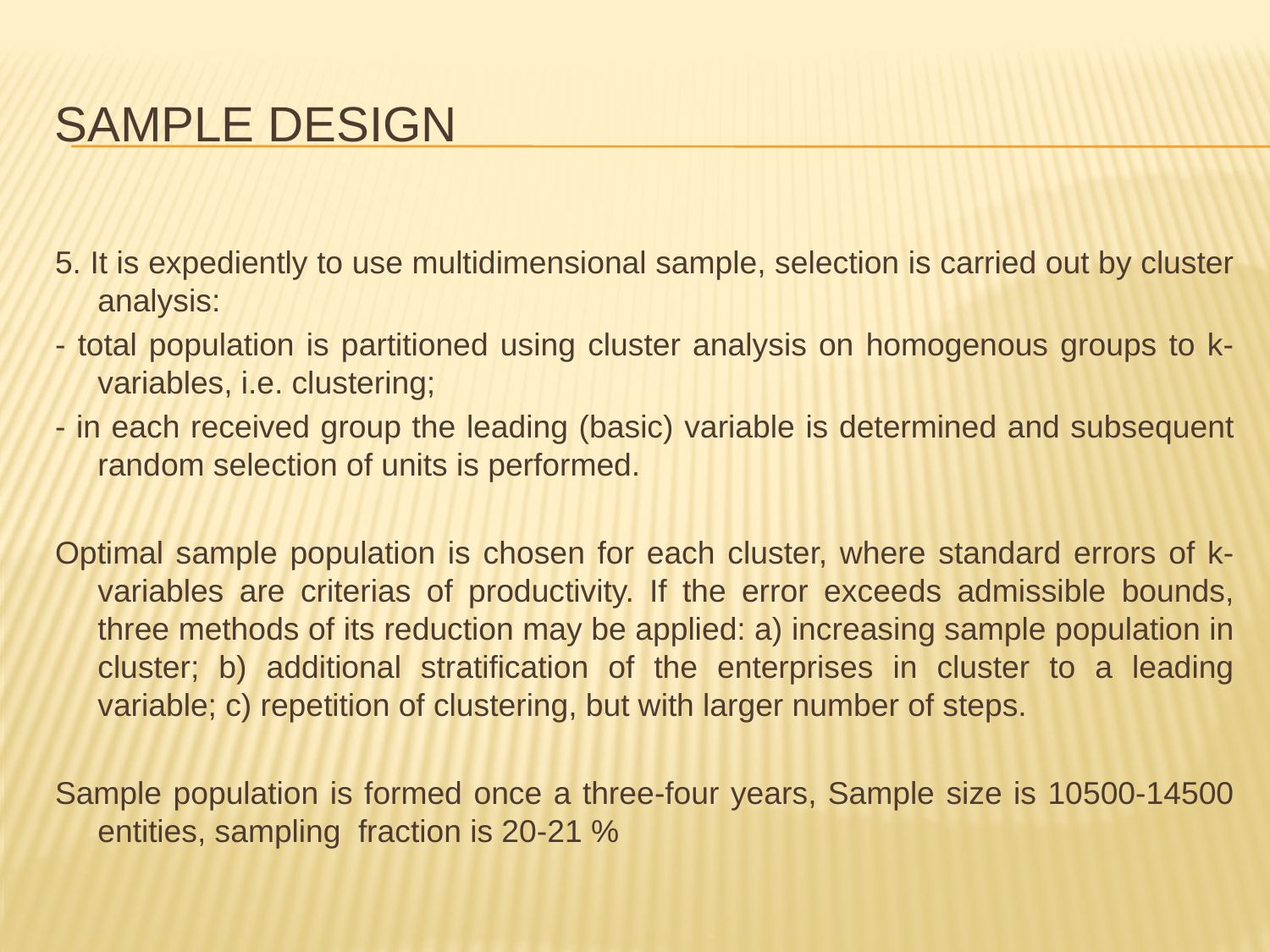

# Sample design
5. It is expediently to use multidimensional sample, selection is carried out by cluster analysis:
- total population is partitioned using cluster analysis on homogenous groups to k-variables, i.e. clustering;
- in each received group the leading (basic) variable is determined and subsequent random selection of units is performed.

Optimal sample population is chosen for each cluster, where standard errors of k-variables are criterias of productivity. If the error exceeds admissible bounds, three methods of its reduction may be applied: a) increasing sample population in cluster; b) additional stratification of the enterprises in cluster to a leading variable; c) repetition of clustering, but with larger number of steps.

Sample population is formed once a three-four years, Sample size is 10500-14500 entities, sampling  fraction is 20-21 %